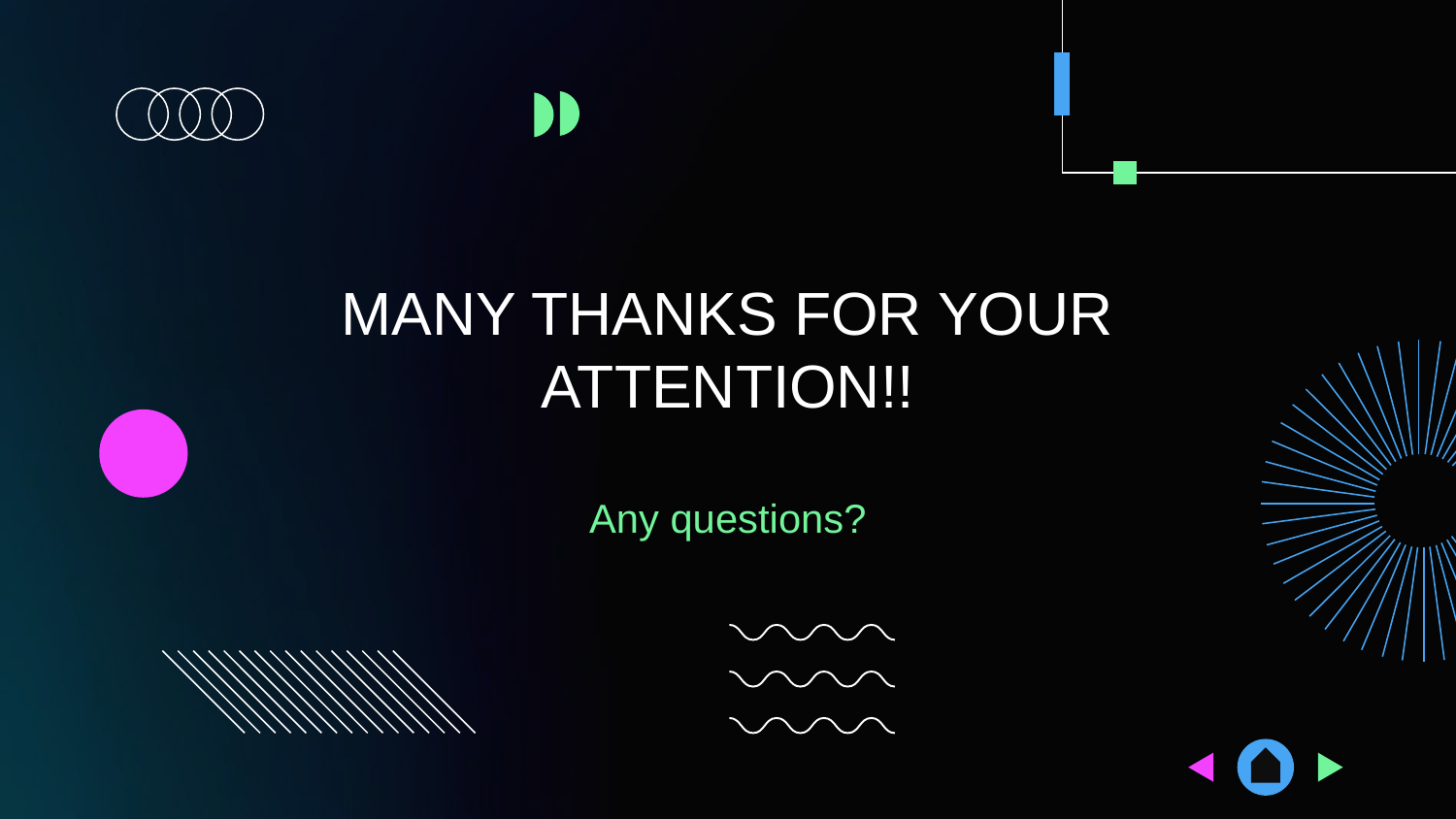

MANY THANKS FOR YOUR ATTENTION!!

Any questions?